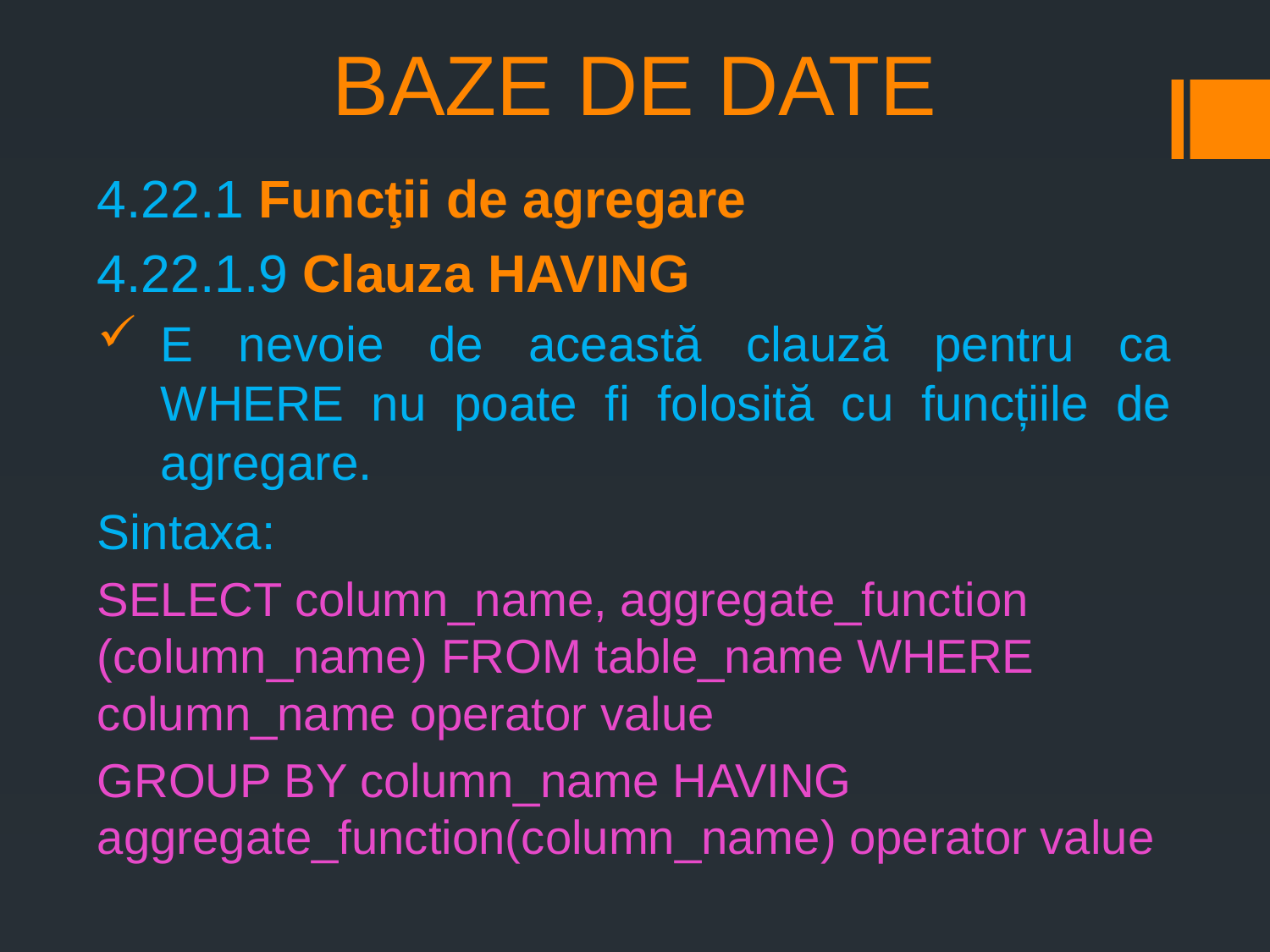

# BAZE DE DATE
4.22.1 Funcţii de agregare
4.22.1.9 Clauza HAVING
E nevoie de această clauză pentru ca WHERE nu poate fi folosită cu funcțiile de agregare.
Sintaxa:
SELECT column_name, aggregate_function (column_name) FROM table_name WHERE column_name operator value
GROUP BY column_name HAVING aggregate_function(column_name) operator value